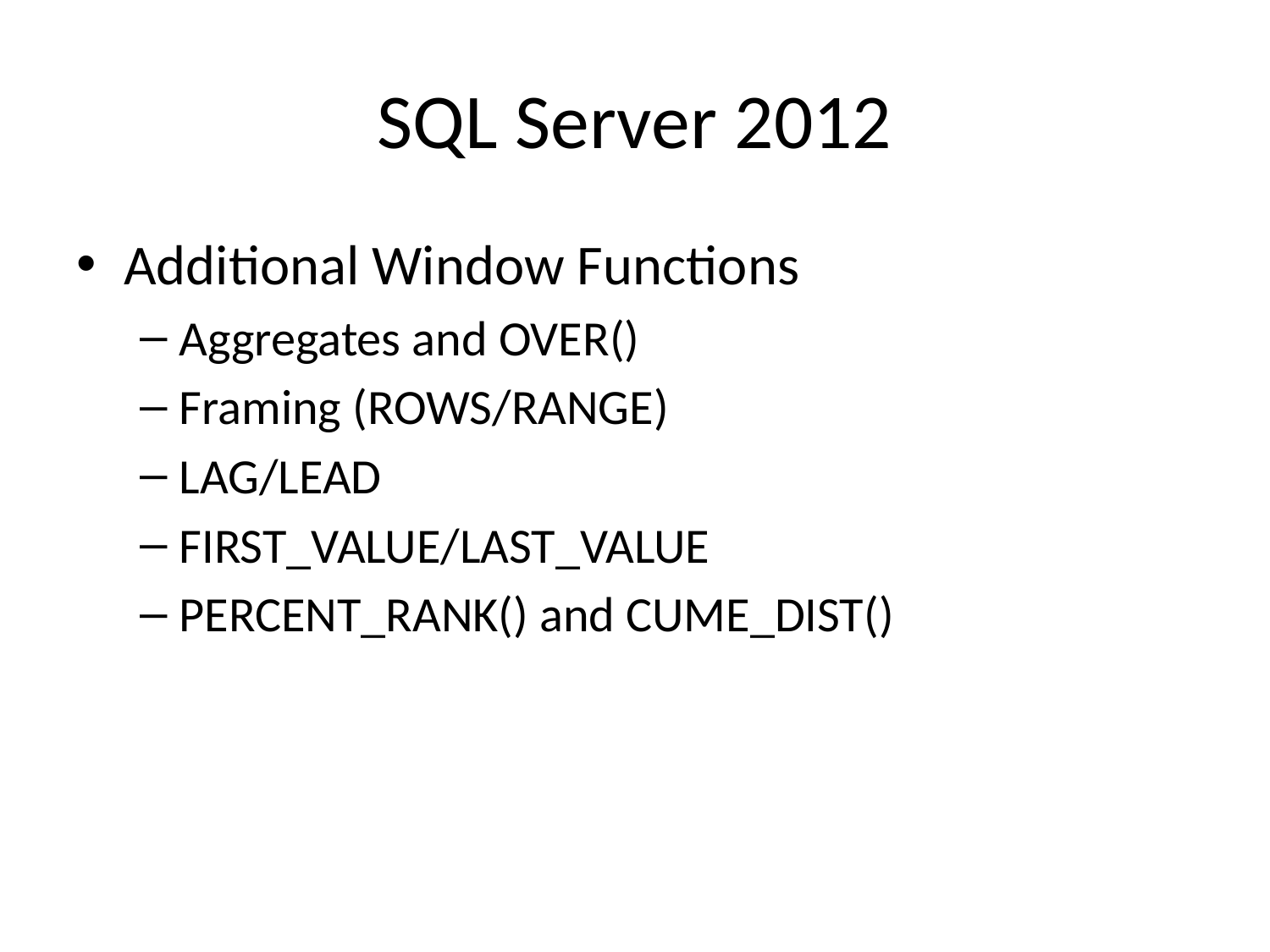

# SQL Server 2012
Additional Window Functions
Aggregates and OVER()
Framing (ROWS/RANGE)
LAG/LEAD
FIRST_VALUE/LAST_VALUE
PERCENT_RANK() and CUME_DIST()